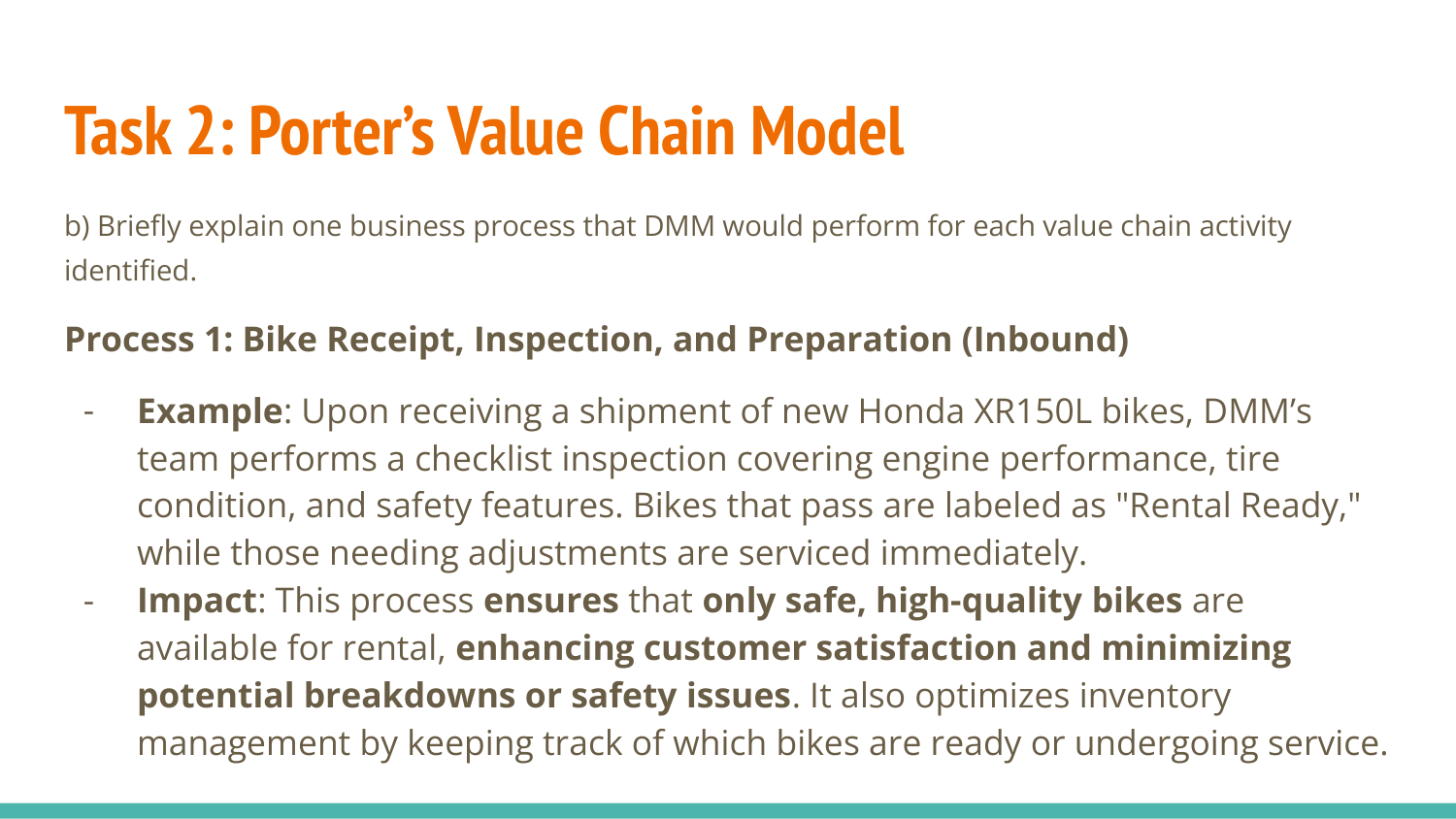

# Task 2: Porter’s Value Chain Model
b) Briefly explain one business process that DMM would perform for each value chain activity identified.
Process 1: Bike Receipt, Inspection, and Preparation (Inbound)
Example: Upon receiving a shipment of new Honda XR150L bikes, DMM’s team performs a checklist inspection covering engine performance, tire condition, and safety features. Bikes that pass are labeled as "Rental Ready," while those needing adjustments are serviced immediately.
Impact: This process ensures that only safe, high-quality bikes are available for rental, enhancing customer satisfaction and minimizing potential breakdowns or safety issues. It also optimizes inventory management by keeping track of which bikes are ready or undergoing service.